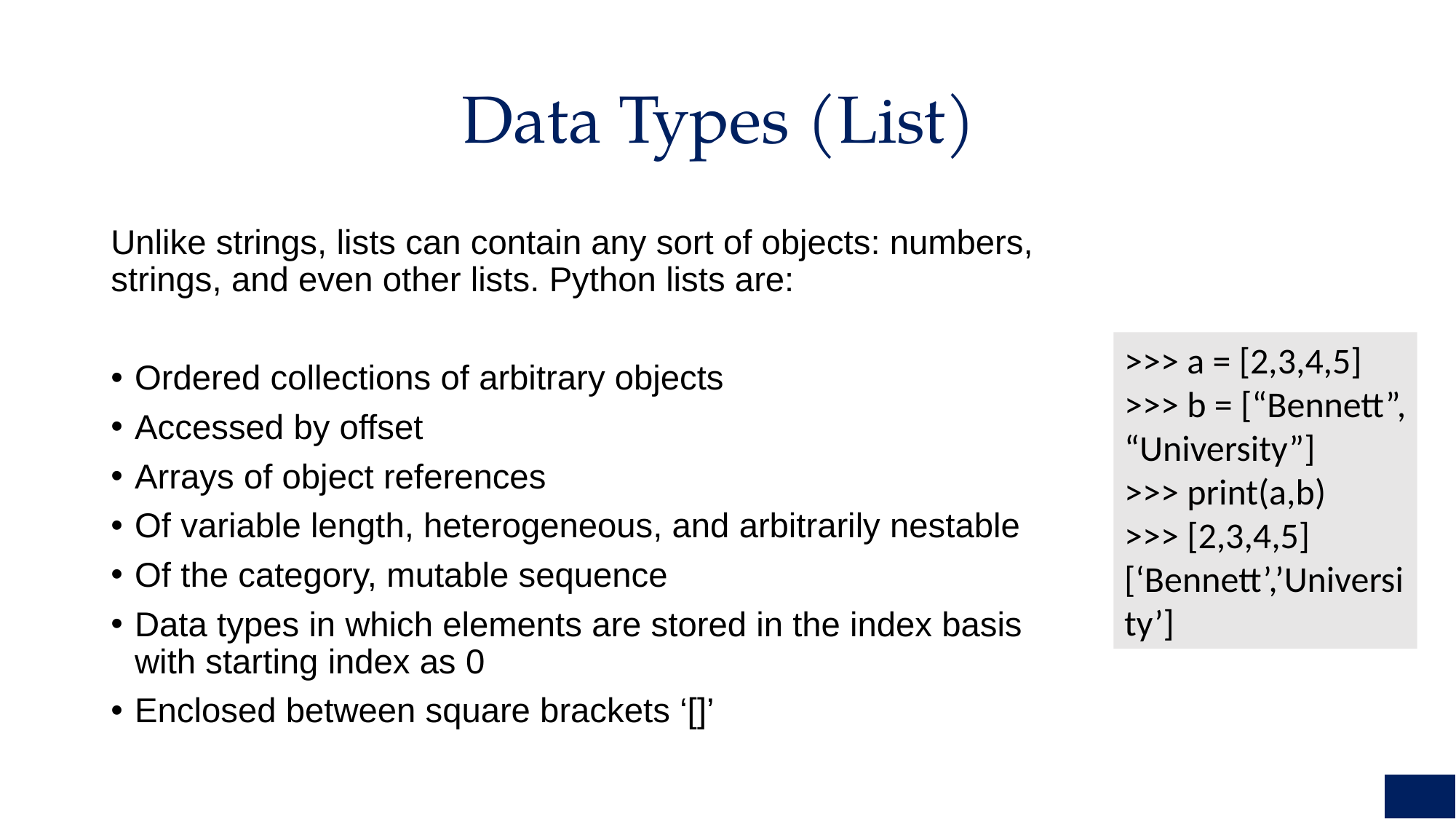

# Data Types (List)
Unlike strings, lists can contain any sort of objects: numbers, strings, and even other lists. Python lists are:

Ordered collections of arbitrary objects
Accessed by offset
Arrays of object references
Of variable length, heterogeneous, and arbitrarily nestable
Of the category, mutable sequence
Data types in which elements are stored in the index basis with starting index as 0
Enclosed between square brackets ‘[]’
>>> a = [2,3,4,5]
>>> b = [“Bennett”, “University”]
>>> print(a,b)
>>> [2,3,4,5][‘Bennett’,’University’]
12